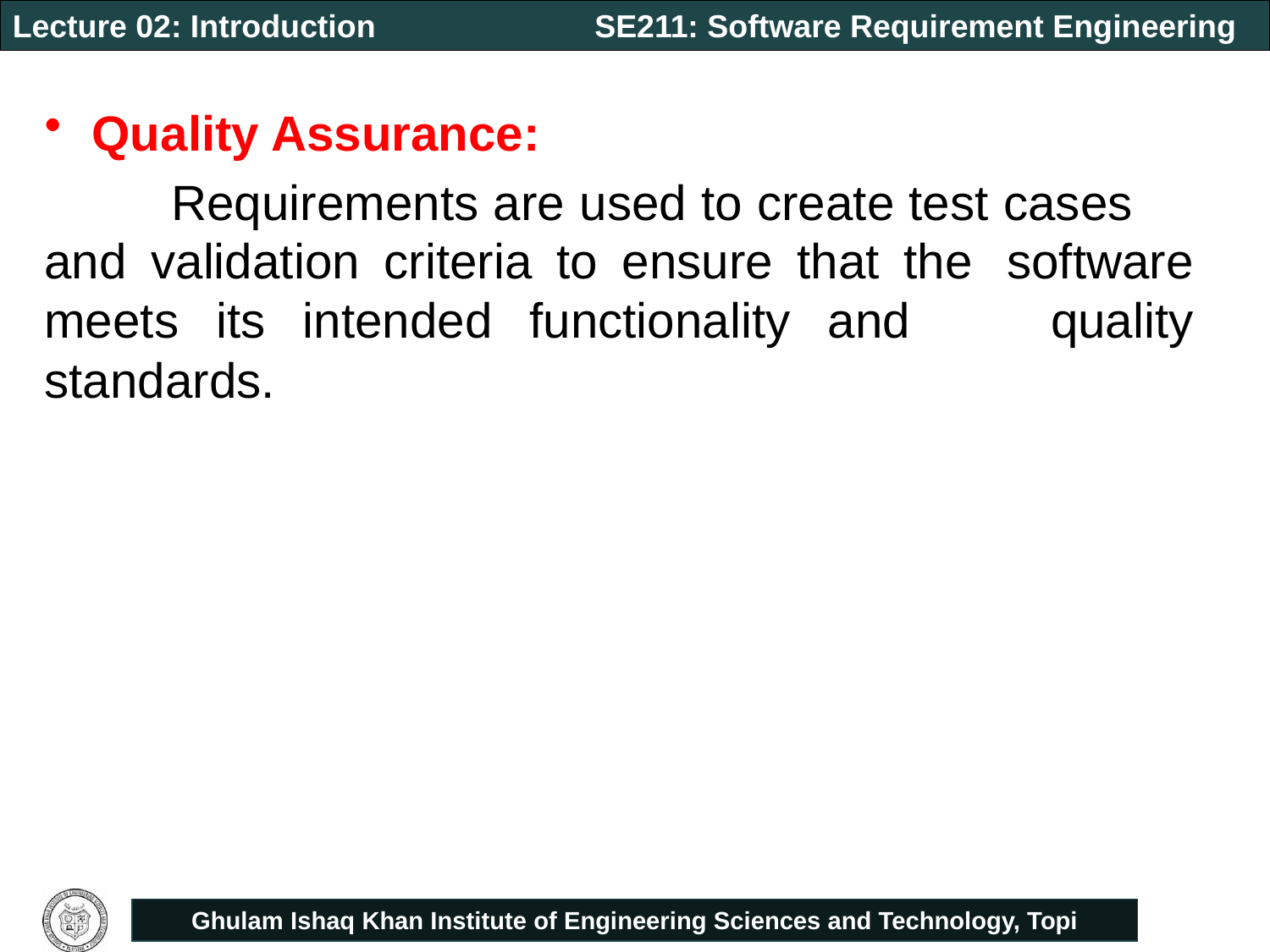

Quality Assurance:
	Requirements are used to create test cases 	and validation criteria to ensure that the 	software meets its intended functionality and 	quality standards.